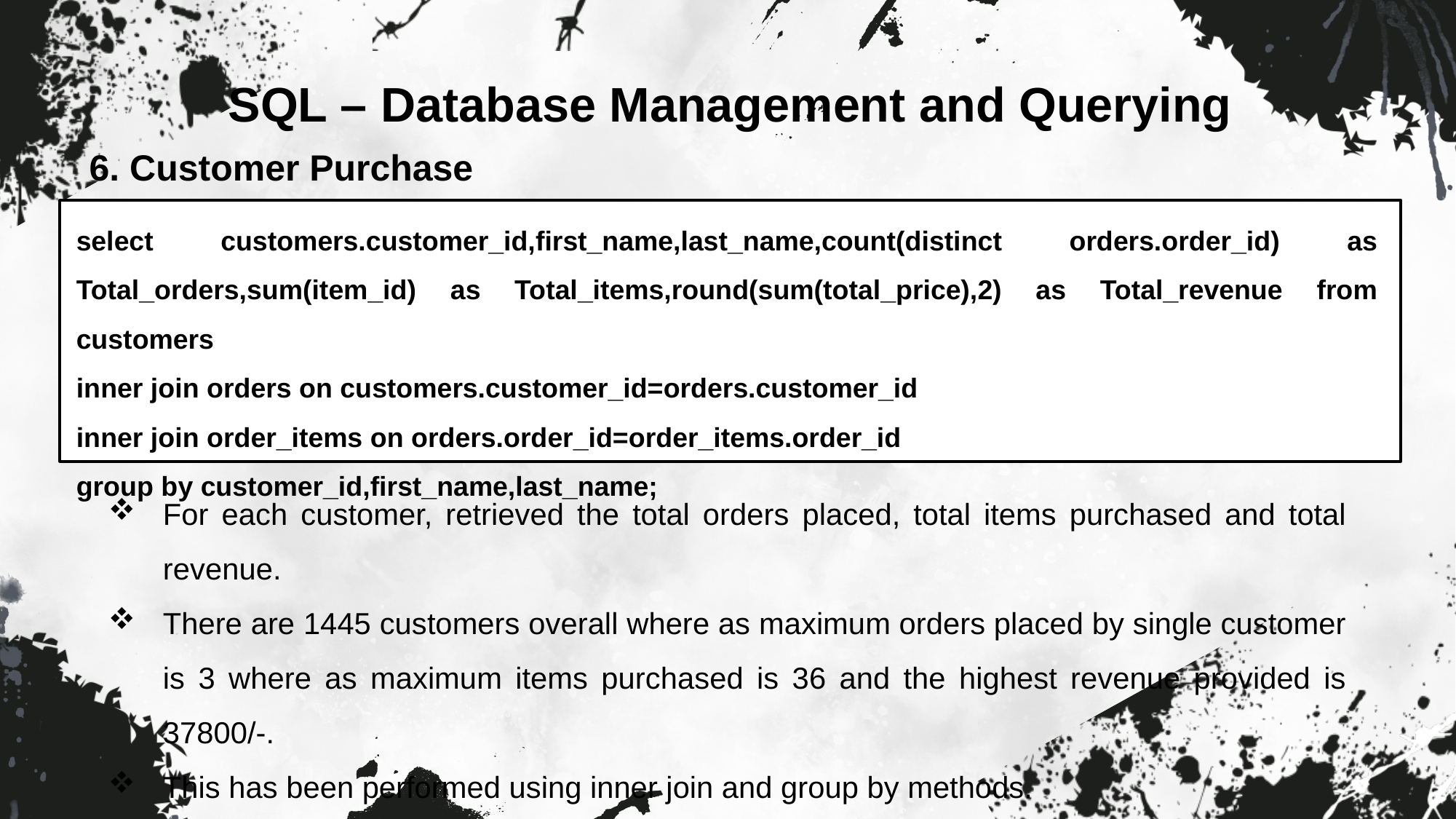

SQL – Database Management and Querying
6. Customer Purchase Summary

select customers.customer_id,first_name,last_name,count(distinct orders.order_id) as Total_orders,sum(item_id) as Total_items,round(sum(total_price),2) as Total_revenue from customers
inner join orders on customers.customer_id=orders.customer_id
inner join order_items on orders.order_id=order_items.order_id
group by customer_id,first_name,last_name;
For each customer, retrieved the total orders placed, total items purchased and total revenue.
There are 1445 customers overall where as maximum orders placed by single customer is 3 where as maximum items purchased is 36 and the highest revenue provided is 37800/-.
This has been performed using inner join and group by methods.